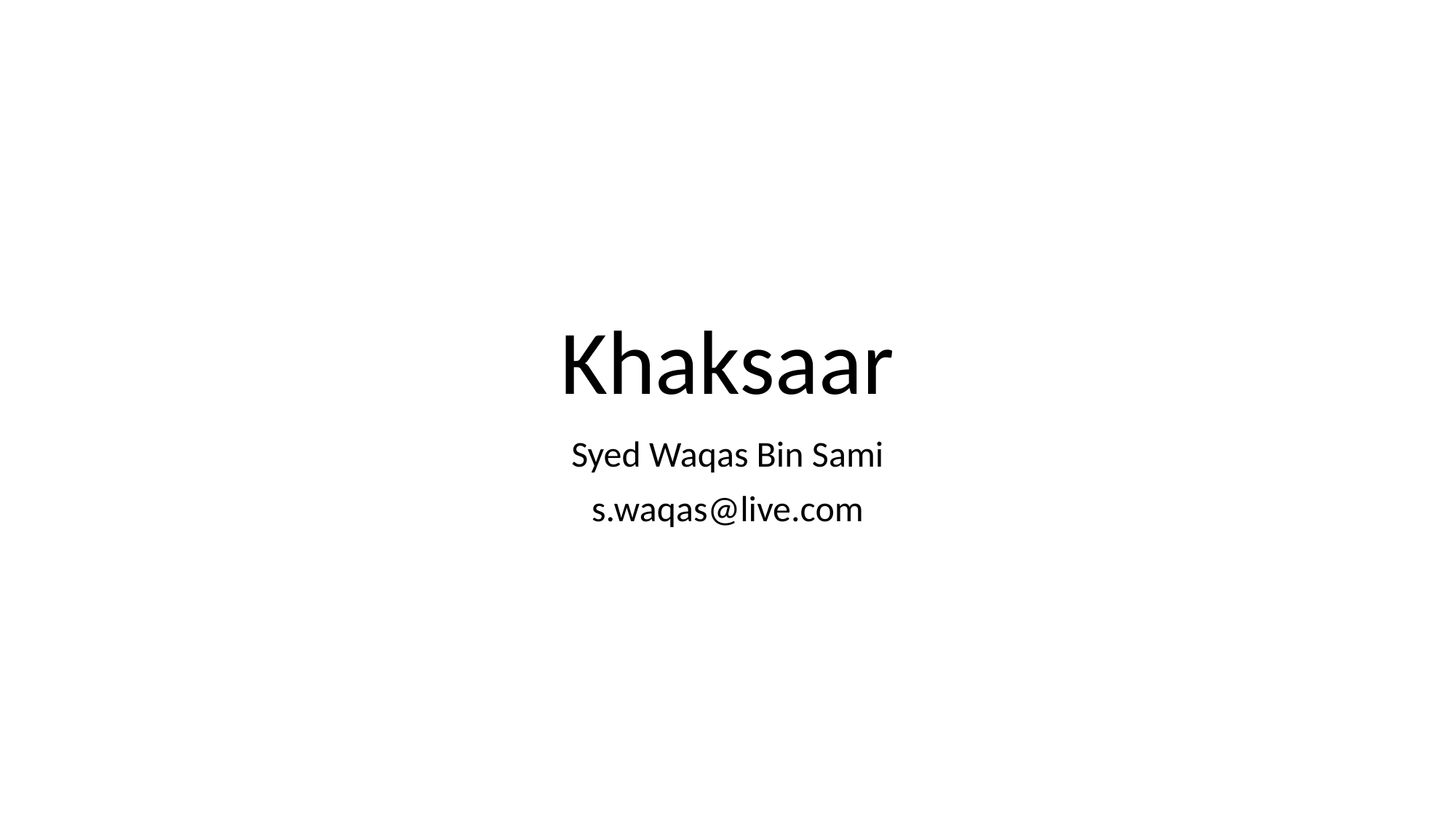

# Khaksaar
Syed Waqas Bin Sami
s.waqas@live.com